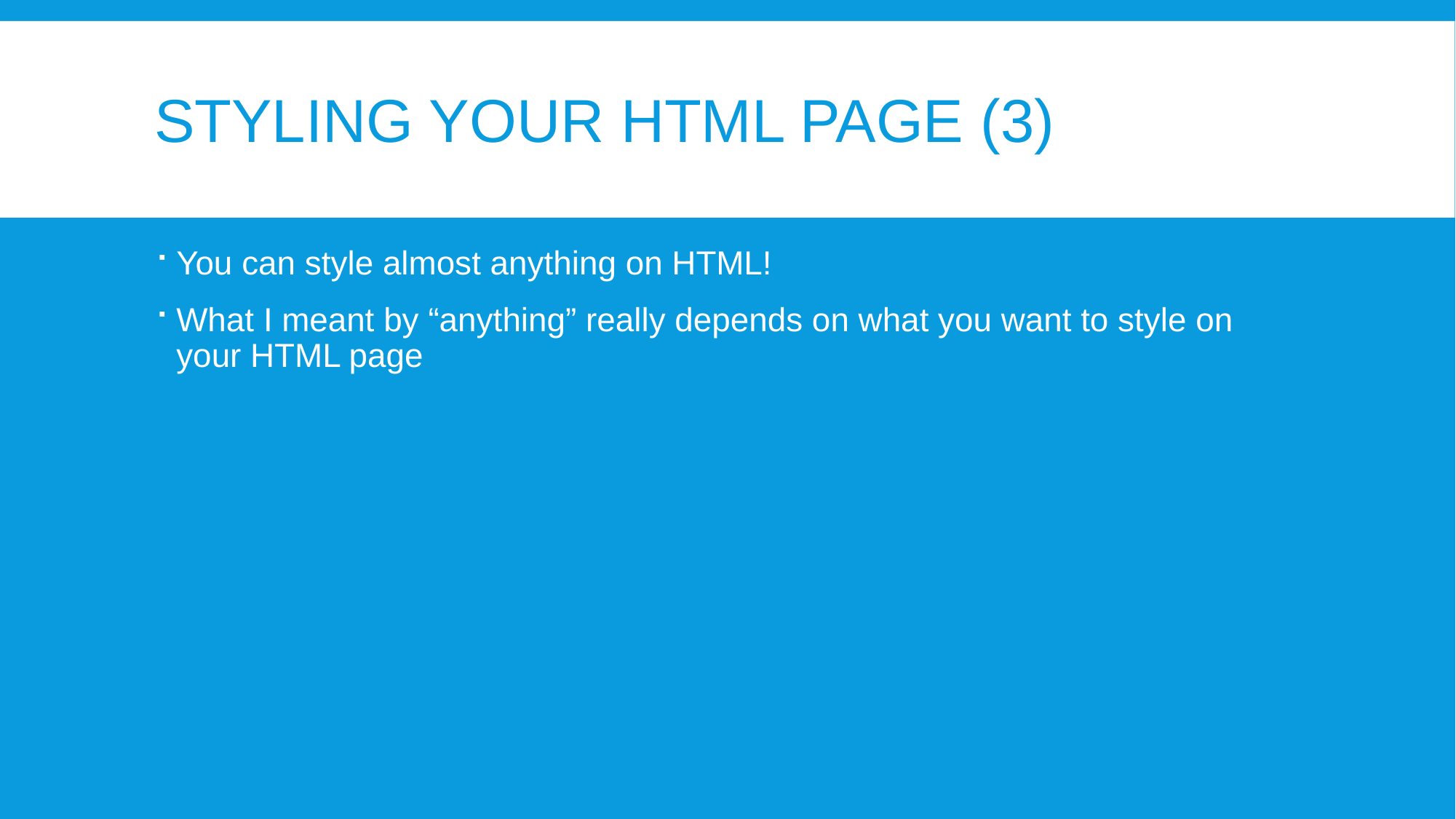

# Styling your HTML Page (3)
You can style almost anything on HTML!
What I meant by “anything” really depends on what you want to style on your HTML page